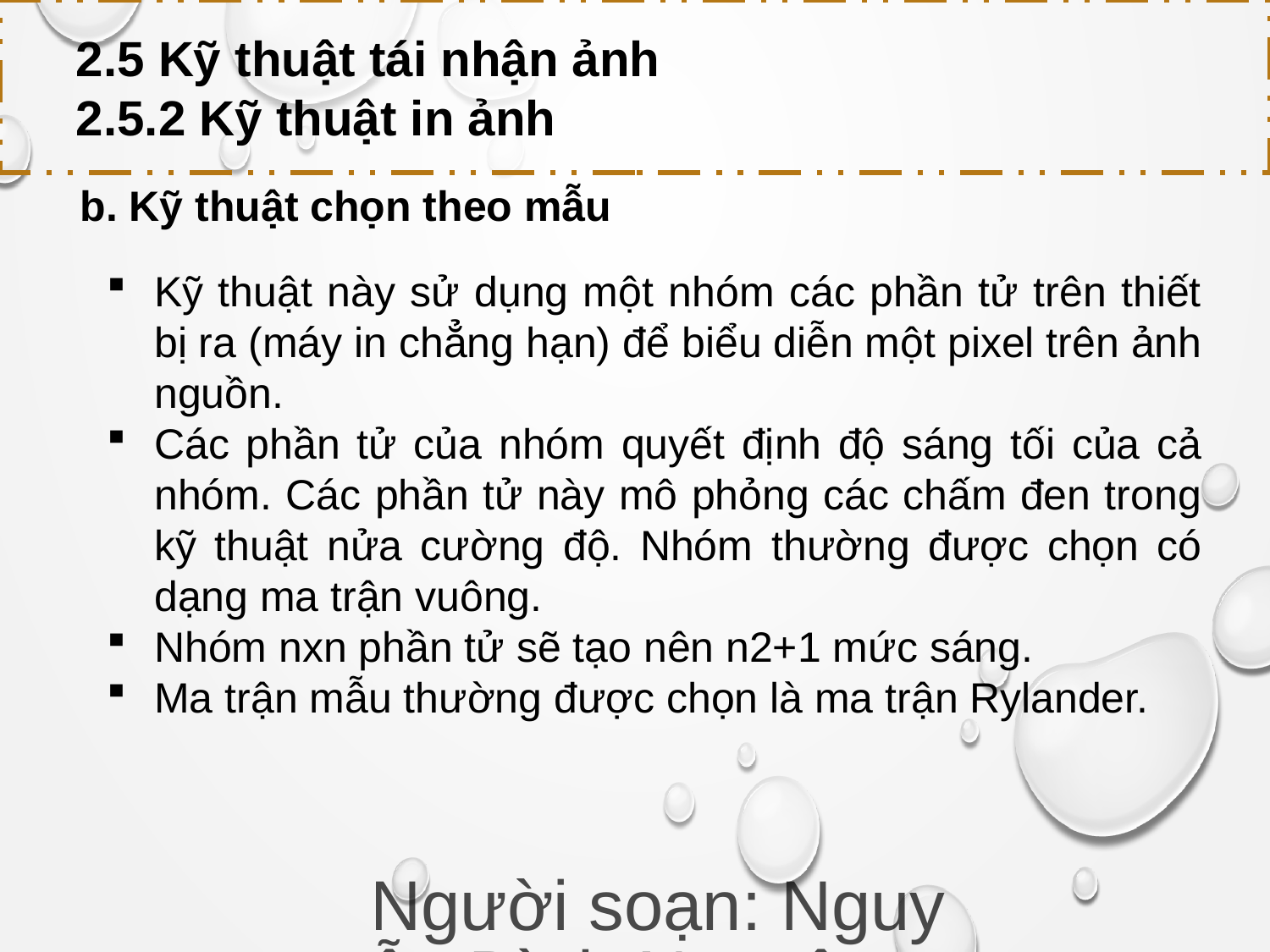

2.5 Kỹ thuật tái nhận ảnh
2.5.2 Kỹ thuật in ảnh
b. Kỹ thuật chọn theo mẫu
Kỹ thuật này sử dụng một nhóm các phần tử trên thiết bị ra (máy in chẳng hạn) để biểu diễn một pixel trên ảnh nguồn.
Các phần tử của nhóm quyết định độ sáng tối của cả nhóm. Các phần tử này mô phỏng các chấm đen trong kỹ thuật nửa cường độ. Nhóm thường được chọn có dạng ma trận vuông.
Nhóm nxn phần tử sẽ tạo nên n2+1 mức sáng.
Ma trận mẫu thường được chọn là ma trận Rylander.
Người soạn: Nguyễn Đình Nguyên